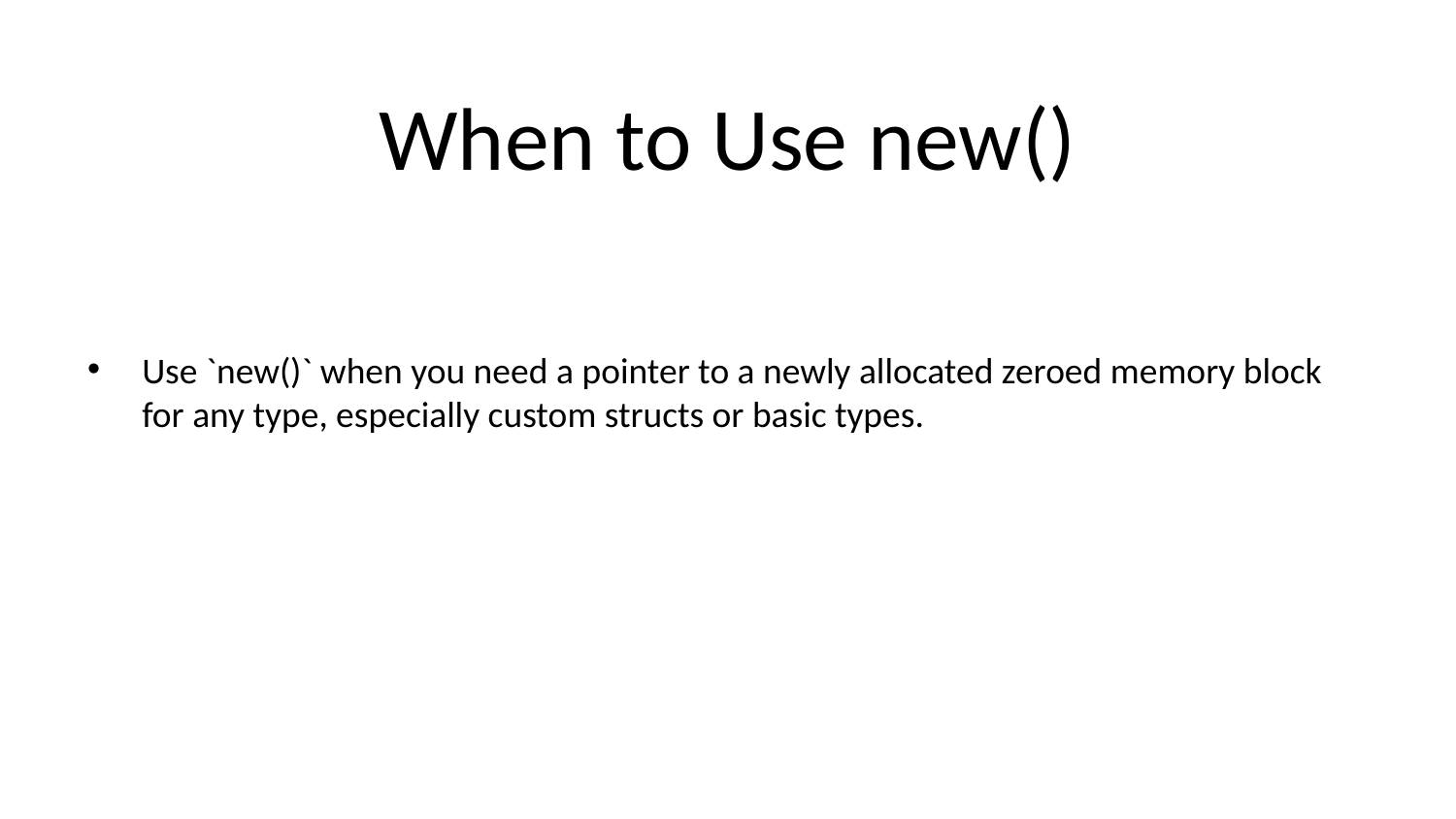

# When to Use new()

Use `new()` when you need a pointer to a newly allocated zeroed memory block for any type, especially custom structs or basic types.